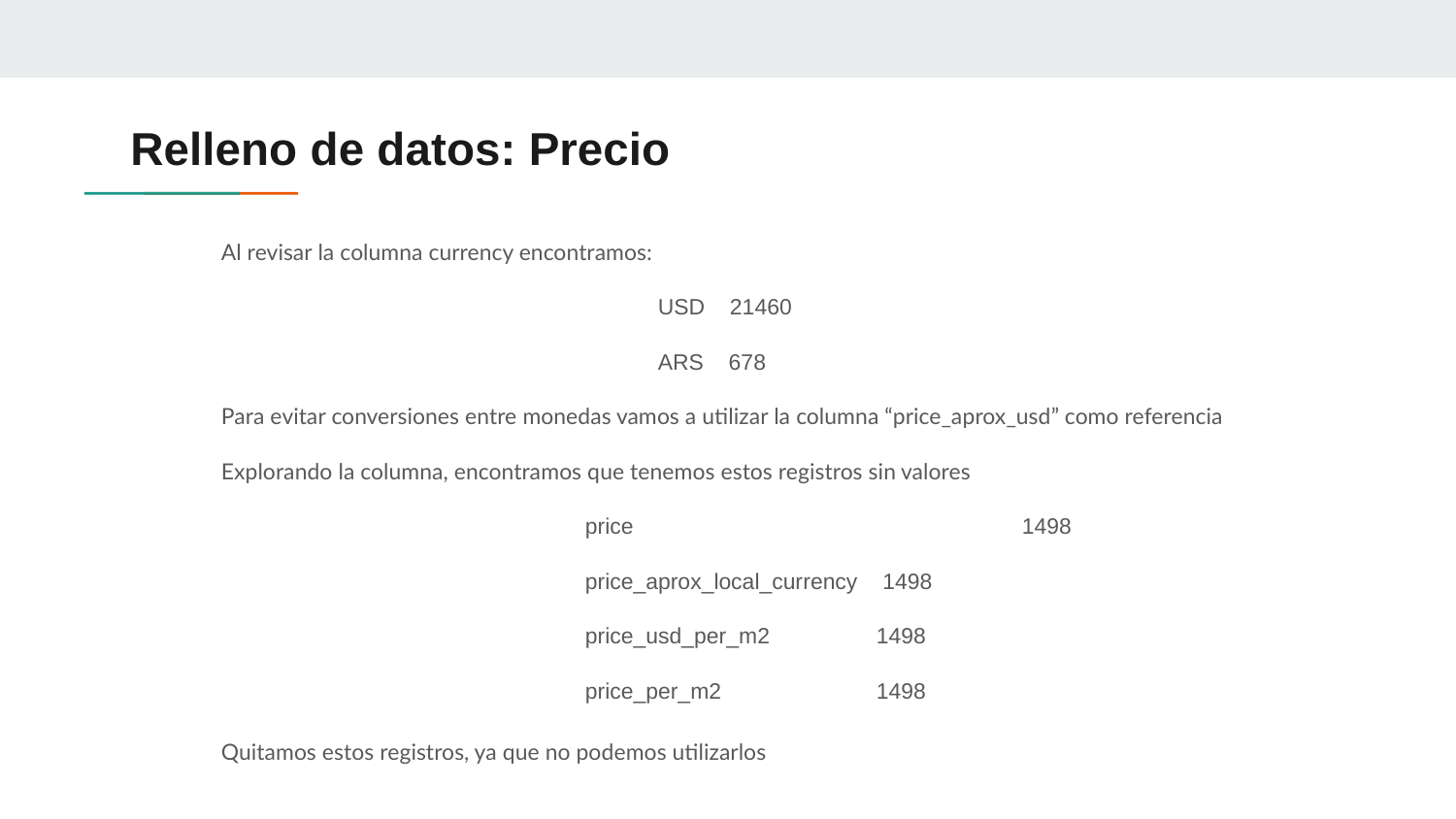

# Relleno de datos: Precio
Al revisar la columna currency encontramos:
USD    21460
ARS    678
Para evitar conversiones entre monedas vamos a utilizar la columna “price_aprox_usd” como referencia
Explorando la columna, encontramos que tenemos estos registros sin valores
price                         		1498
price_aprox_local_currency    1498
price_usd_per_m2              	1498
price_per_m2                  	1498

Quitamos estos registros, ya que no podemos utilizarlos